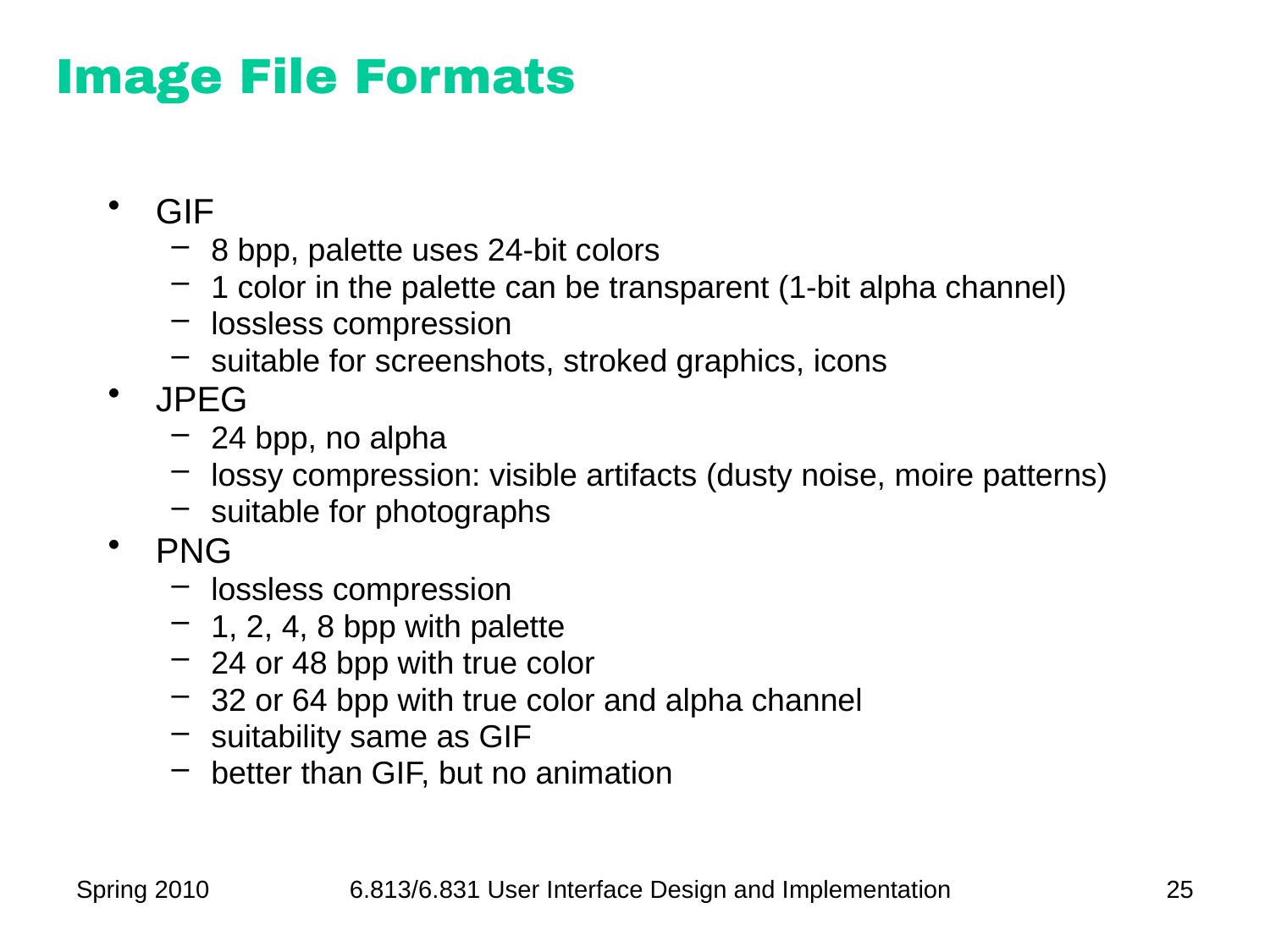

# Image File Formats
GIF
8 bpp, palette uses 24-bit colors
1 color in the palette can be transparent (1-bit alpha channel)
lossless compression
suitable for screenshots, stroked graphics, icons
JPEG
24 bpp, no alpha
lossy compression: visible artifacts (dusty noise, moire patterns)
suitable for photographs
PNG
lossless compression
1, 2, 4, 8 bpp with palette
24 or 48 bpp with true color
32 or 64 bpp with true color and alpha channel
suitability same as GIF
better than GIF, but no animation
Spring 2010
6.813/6.831 User Interface Design and Implementation
25